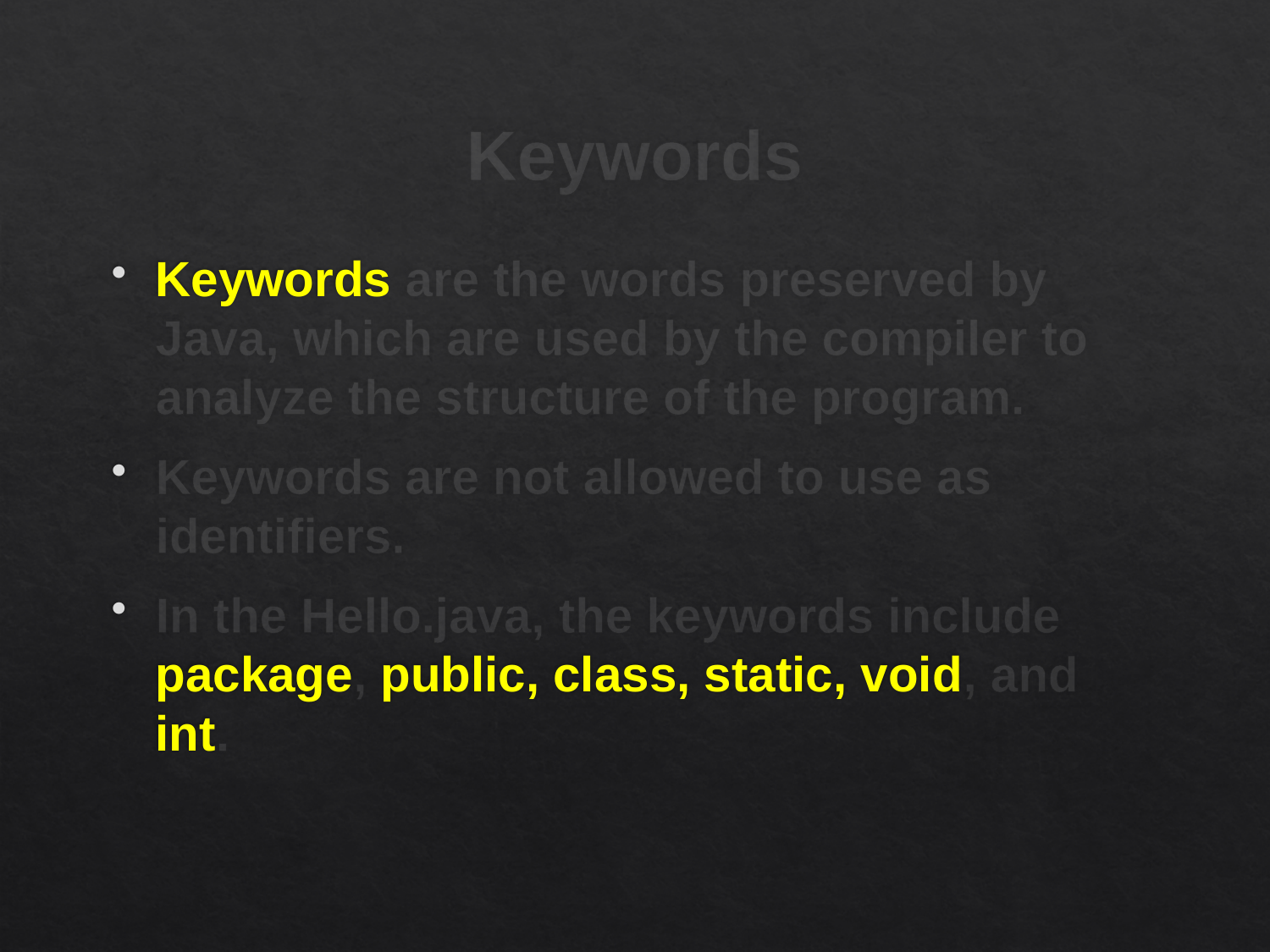

# Keywords
Keywords are the words preserved by Java, which are used by the compiler to analyze the structure of the program.
Keywords are not allowed to use as identifiers.
In the Hello.java, the keywords include package, public, class, static, void, and int.